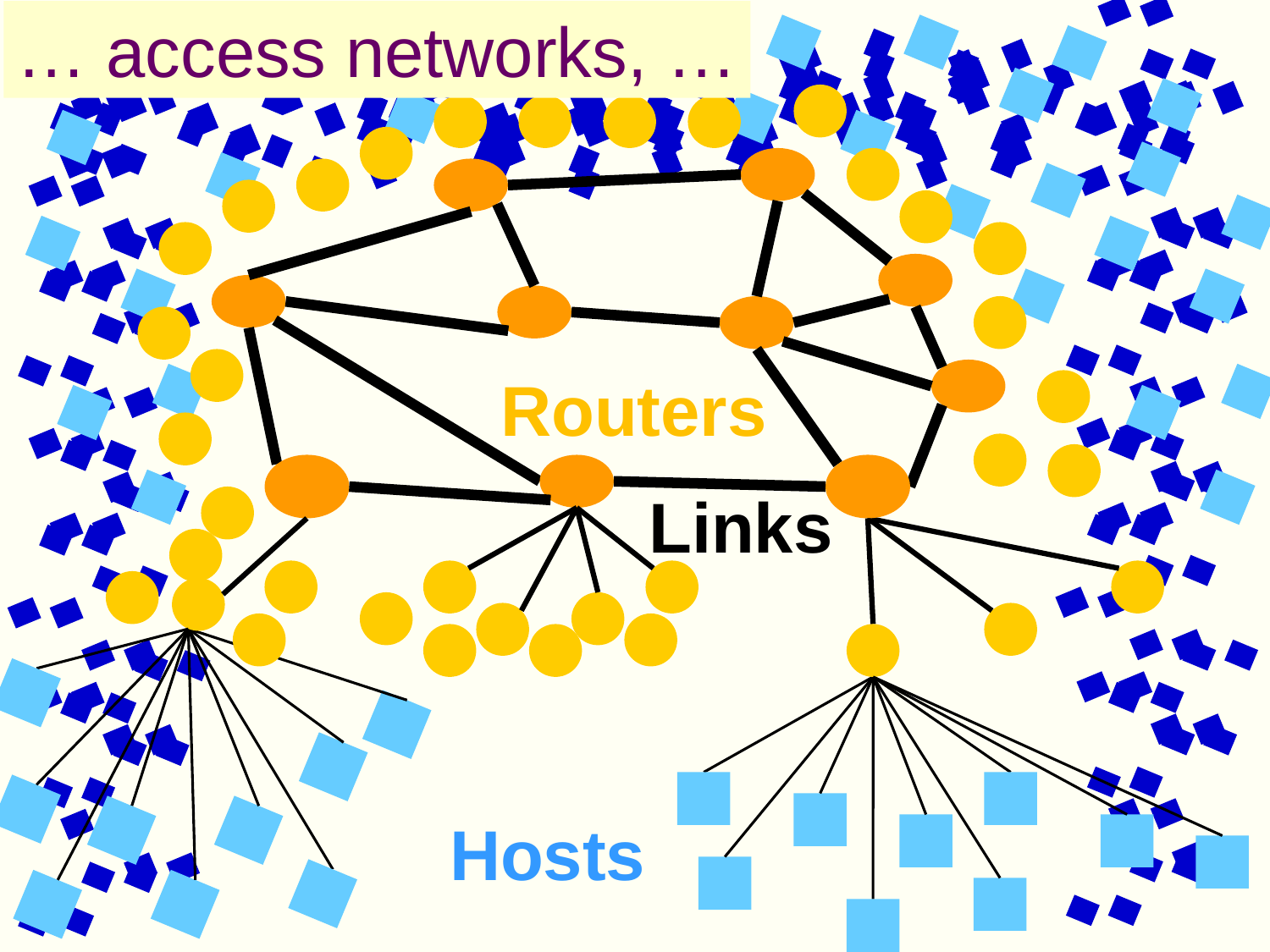

… access networks, …

Routers

Links

Hosts